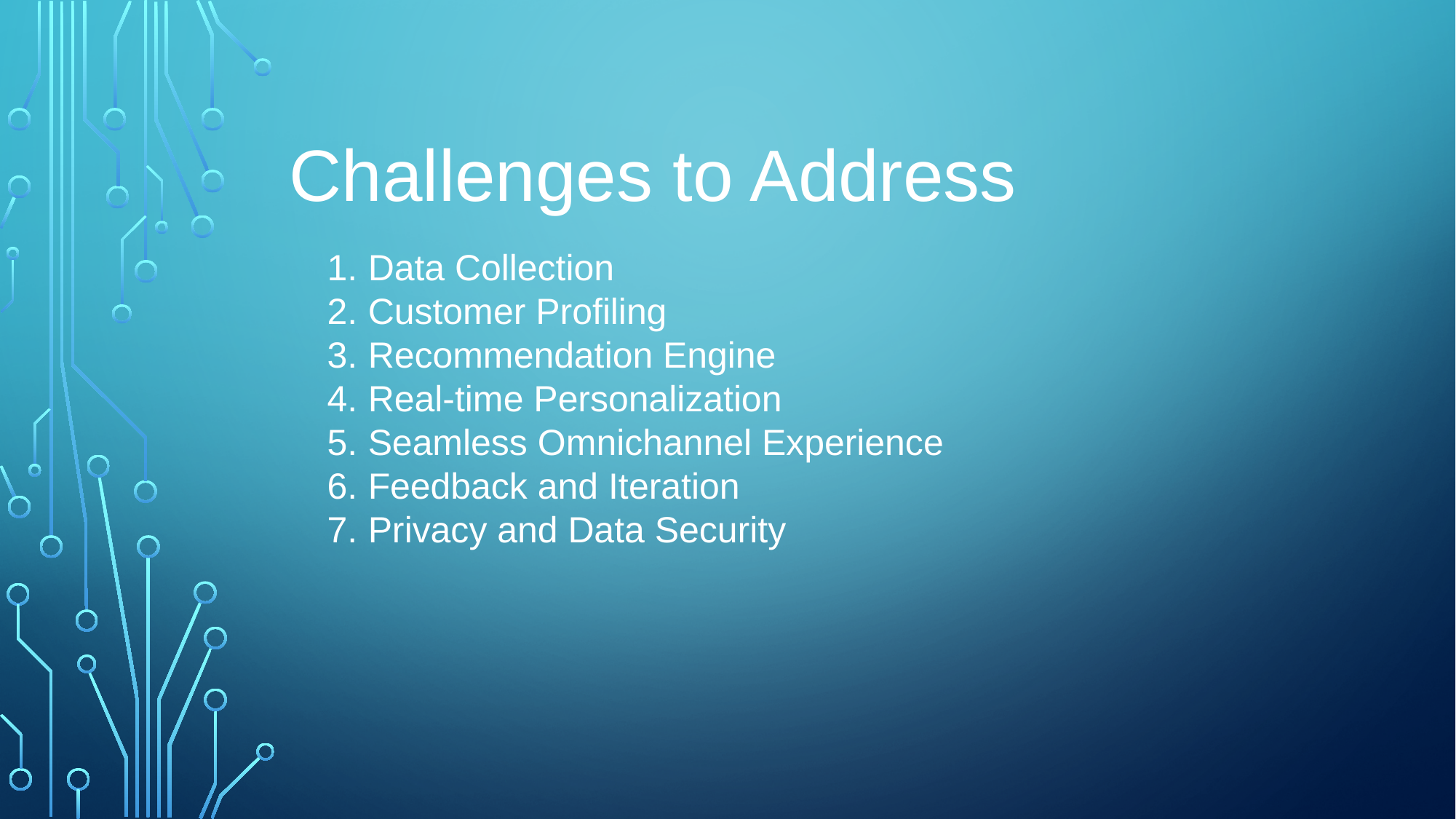

Challenges to Address
Data Collection
Customer Profiling
Recommendation Engine
Real-time Personalization
Seamless Omnichannel Experience
Feedback and Iteration
Privacy and Data Security